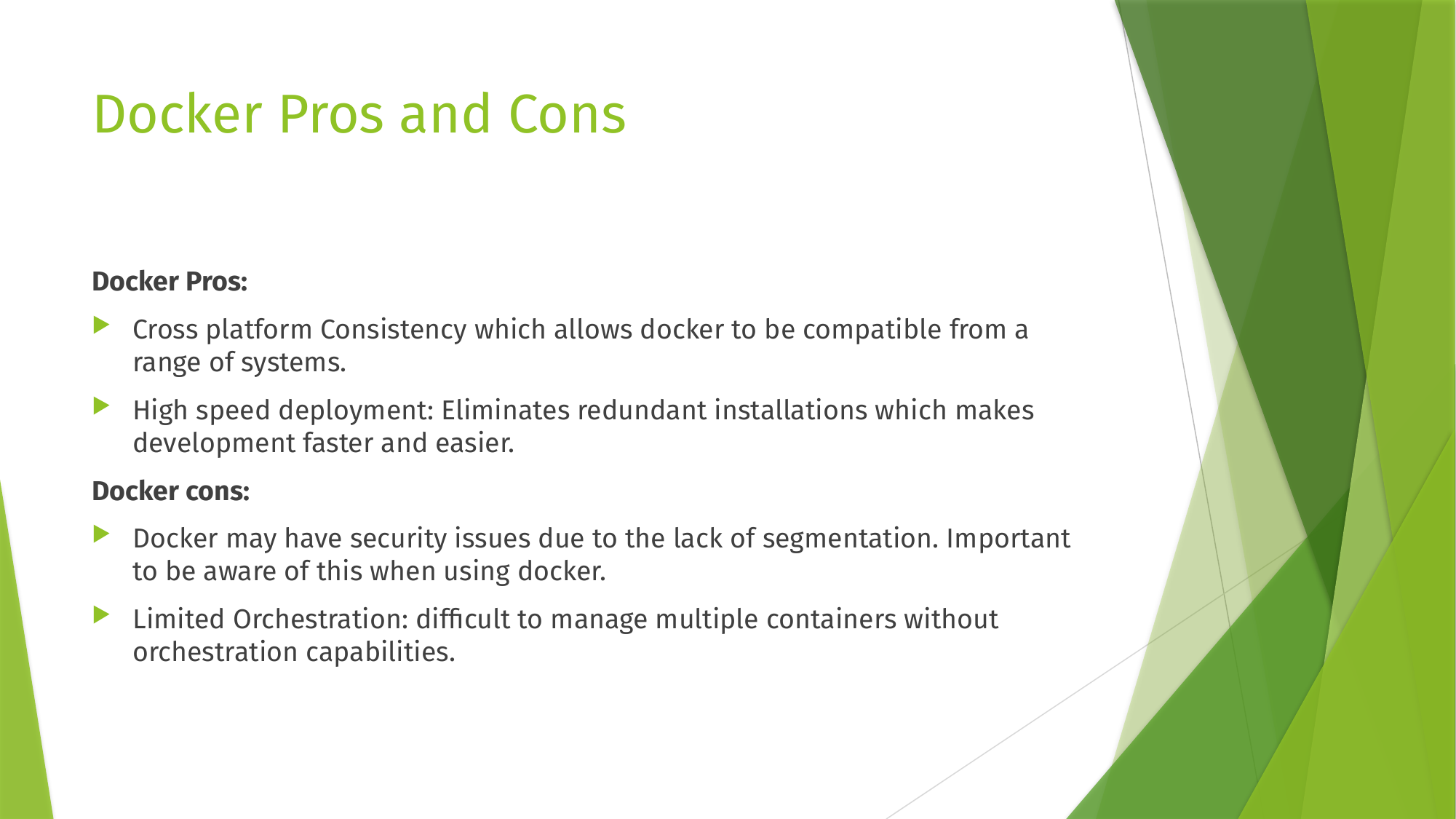

# Docker Pros and Cons
Docker Pros:
Cross platform Consistency which allows docker to be compatible from a range of systems.
High speed deployment: Eliminates redundant installations which makes development faster and easier.
Docker cons:
Docker may have security issues due to the lack of segmentation. Important to be aware of this when using docker.
Limited Orchestration: difficult to manage multiple containers without orchestration capabilities.